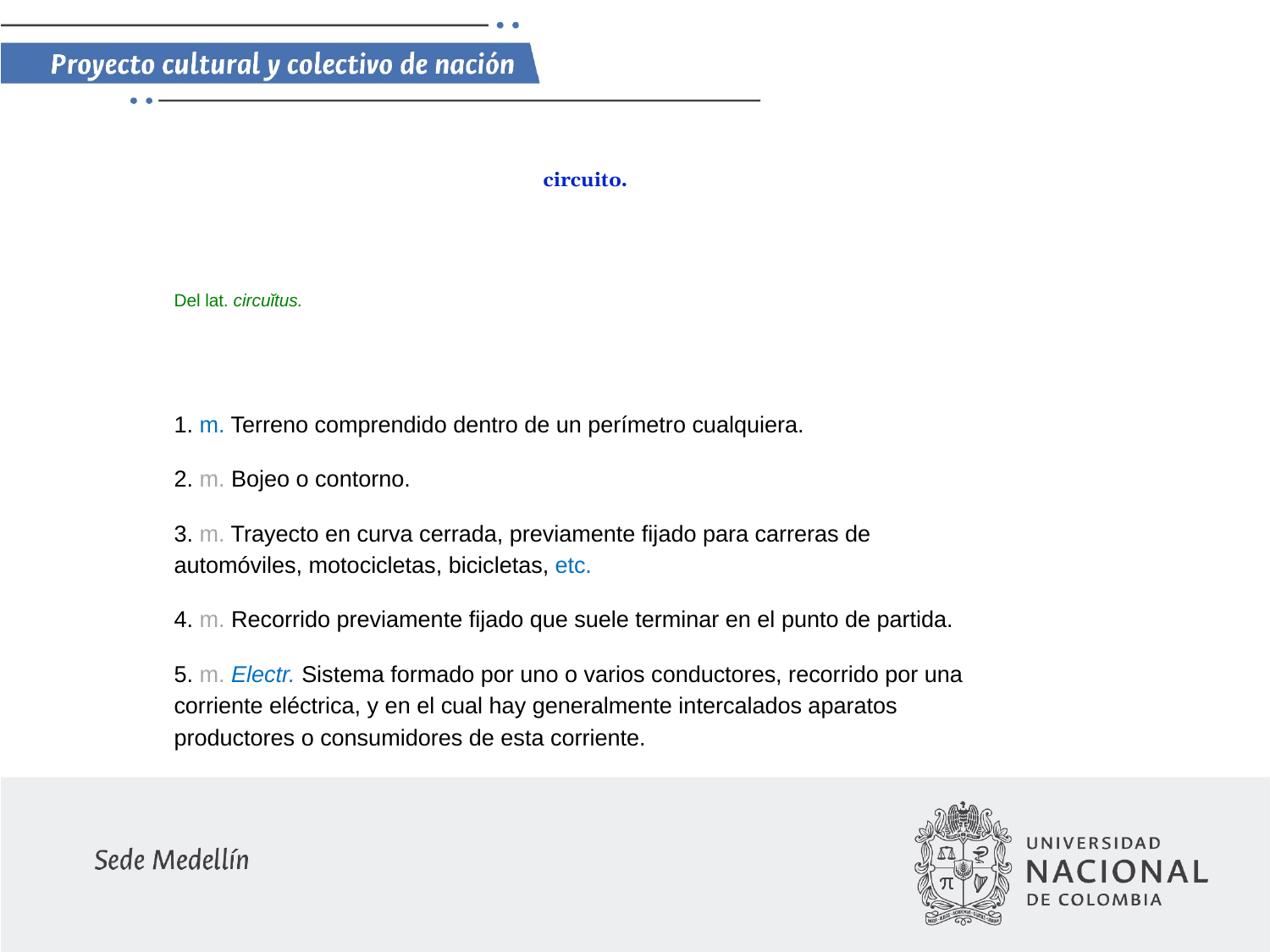

circuito.
Del lat. circuĭtus.
1. m. Terreno comprendido dentro de un perímetro cualquiera.
2. m. Bojeo o contorno.
3. m. Trayecto en curva cerrada, previamente fijado para carreras de automóviles, motocicletas, bicicletas, etc.
4. m. Recorrido previamente fijado que suele terminar en el punto de partida.
5. m. Electr. Sistema formado por uno o varios conductores, recorrido por una corriente eléctrica, y en el cual hay generalmente intercalados aparatos productores o consumidores de esta corriente.